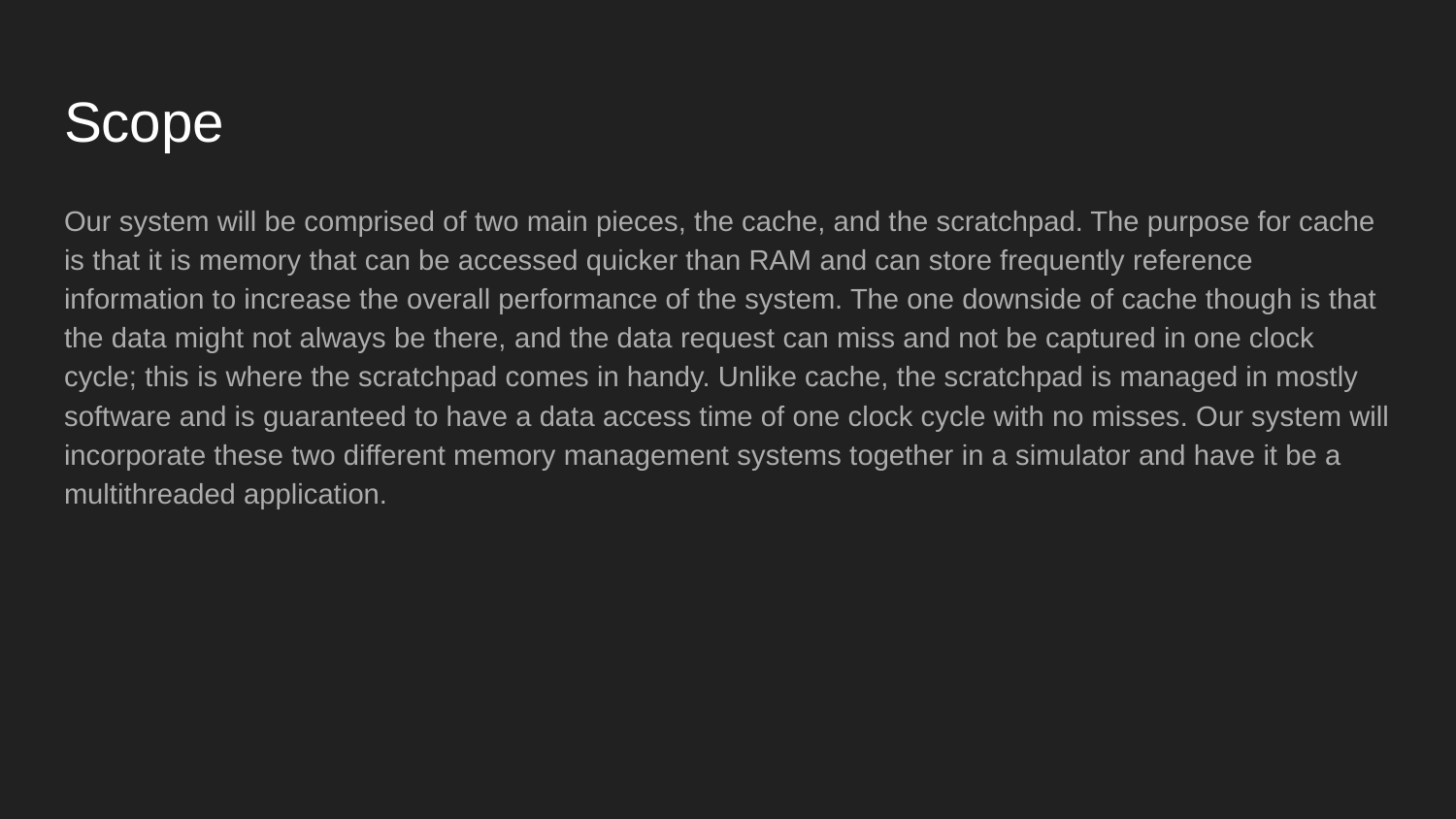

# Scope
Our system will be comprised of two main pieces, the cache, and the scratchpad. The purpose for cache is that it is memory that can be accessed quicker than RAM and can store frequently reference information to increase the overall performance of the system. The one downside of cache though is that the data might not always be there, and the data request can miss and not be captured in one clock cycle; this is where the scratchpad comes in handy. Unlike cache, the scratchpad is managed in mostly software and is guaranteed to have a data access time of one clock cycle with no misses. Our system will incorporate these two different memory management systems together in a simulator and have it be a multithreaded application.